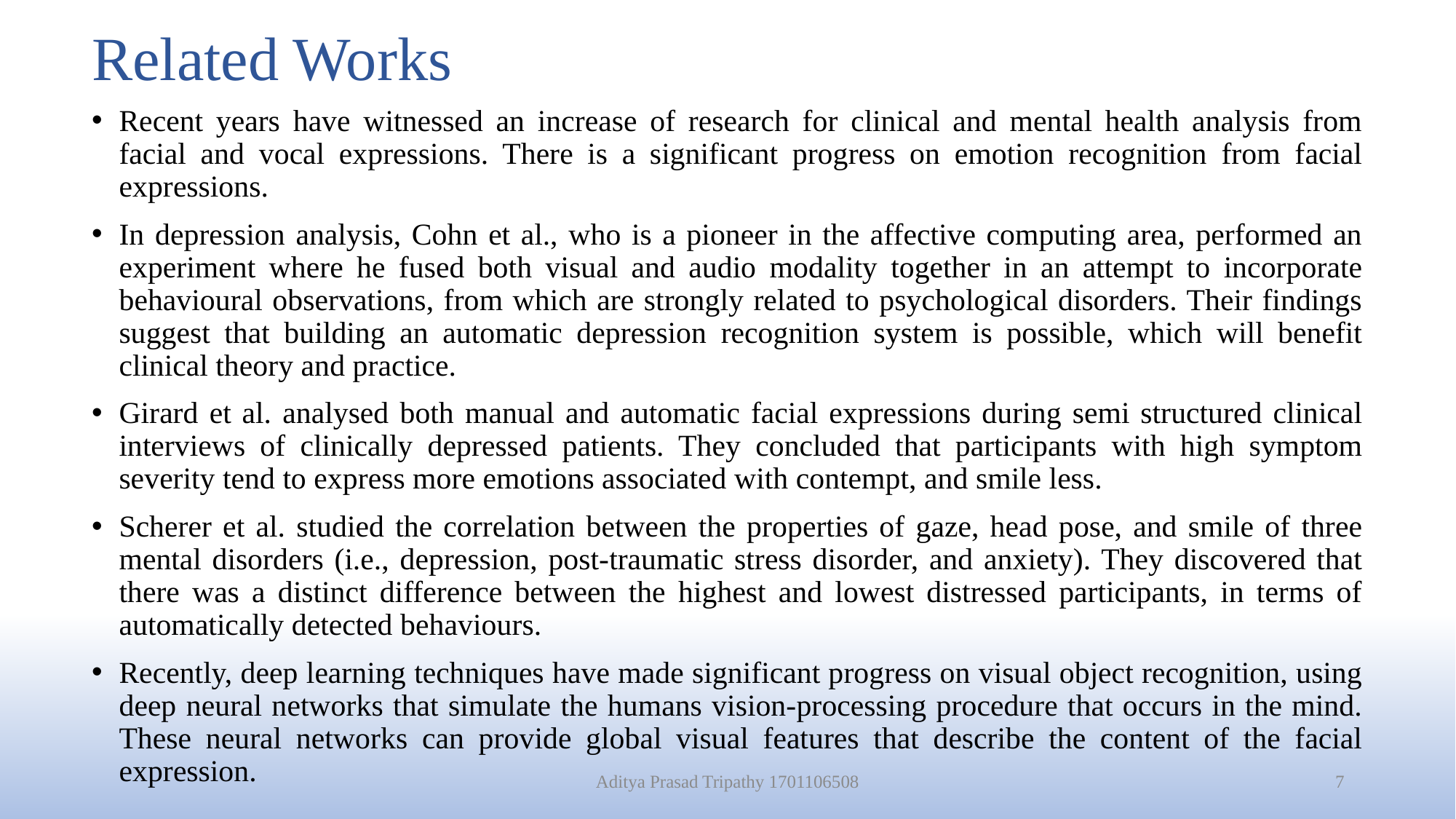

# Related Works
Recent years have witnessed an increase of research for clinical and mental health analysis from facial and vocal expressions. There is a significant progress on emotion recognition from facial expressions.
In depression analysis, Cohn et al., who is a pioneer in the affective computing area, performed an experiment where he fused both visual and audio modality together in an attempt to incorporate behavioural observations, from which are strongly related to psychological disorders. Their findings suggest that building an automatic depression recognition system is possible, which will benefit clinical theory and practice.
Girard et al. analysed both manual and automatic facial expressions during semi structured clinical interviews of clinically depressed patients. They concluded that participants with high symptom severity tend to express more emotions associated with contempt, and smile less.
Scherer et al. studied the correlation between the properties of gaze, head pose, and smile of three mental disorders (i.e., depression, post-traumatic stress disorder, and anxiety). They discovered that there was a distinct difference between the highest and lowest distressed participants, in terms of automatically detected behaviours.
Recently, deep learning techniques have made significant progress on visual object recognition, using deep neural networks that simulate the humans vision-processing procedure that occurs in the mind. These neural networks can provide global visual features that describe the content of the facial expression.
Aditya Prasad Tripathy 1701106508
7